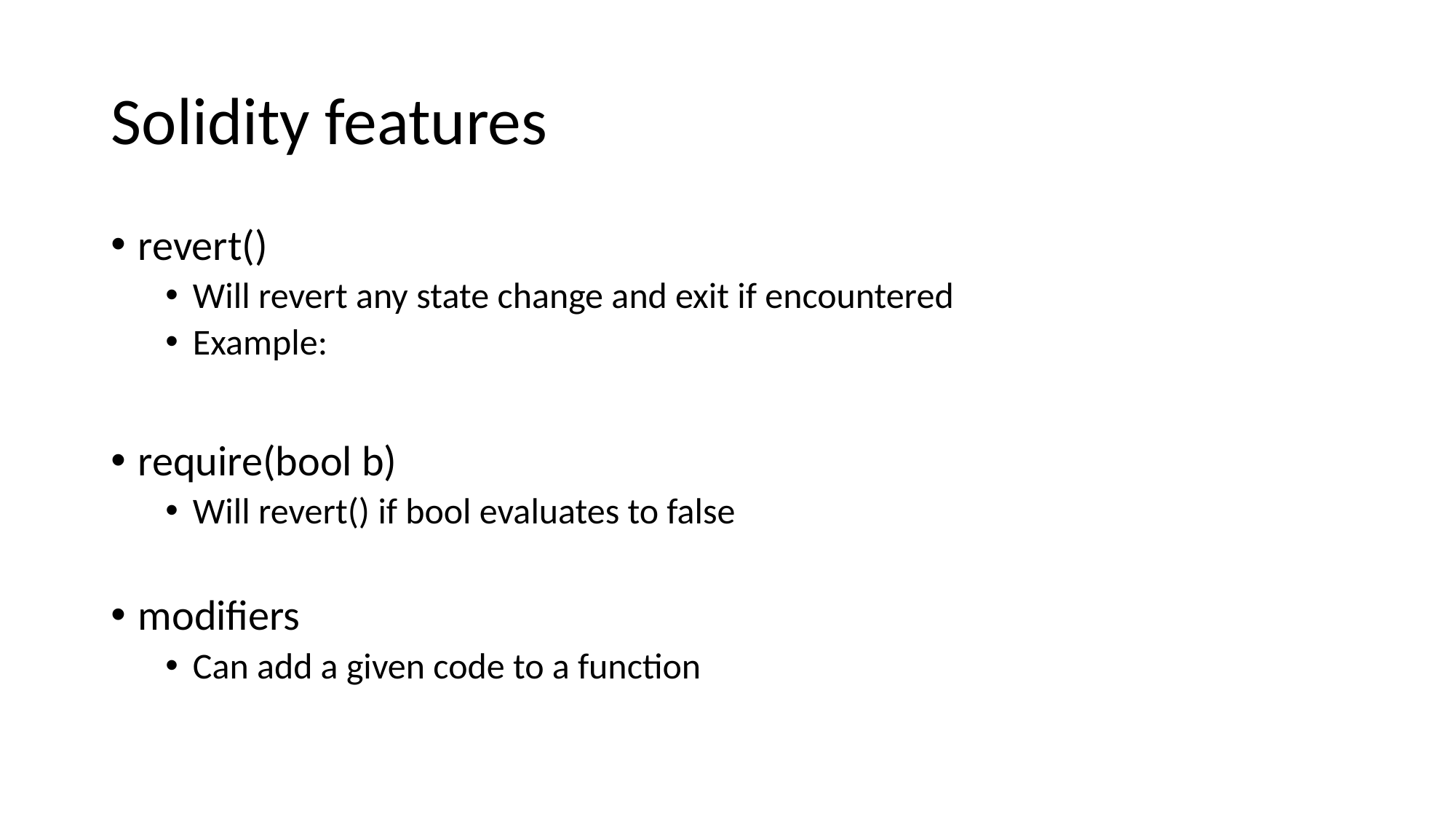

# Solidity features
revert()
Will revert any state change and exit if encountered
Example:

require(bool b)
Will revert() if bool evaluates to false

modifiers
Can add a given code to a function